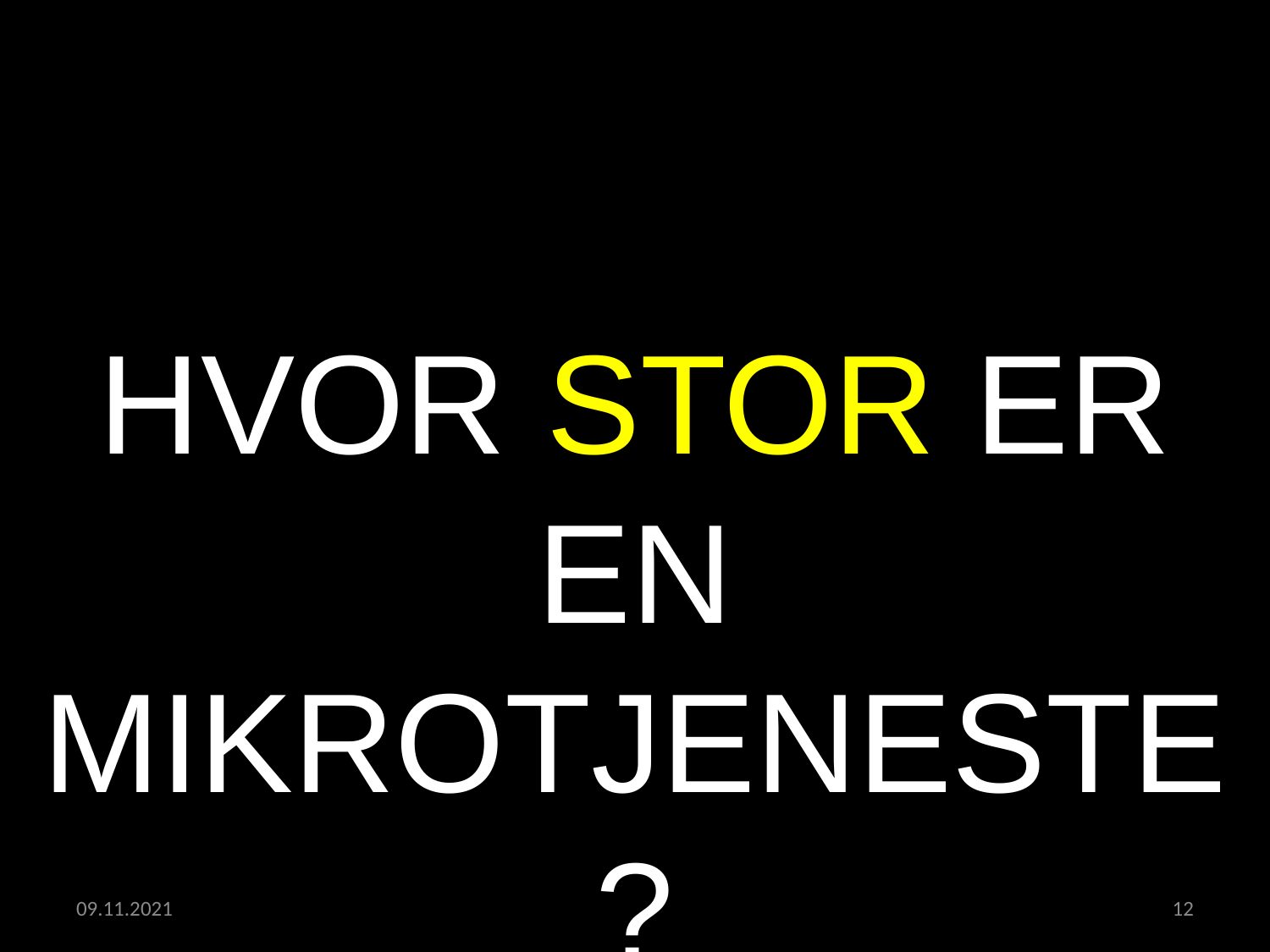

HVOR STOR ER EN MIKROTJENESTE?
09.11.2021
12